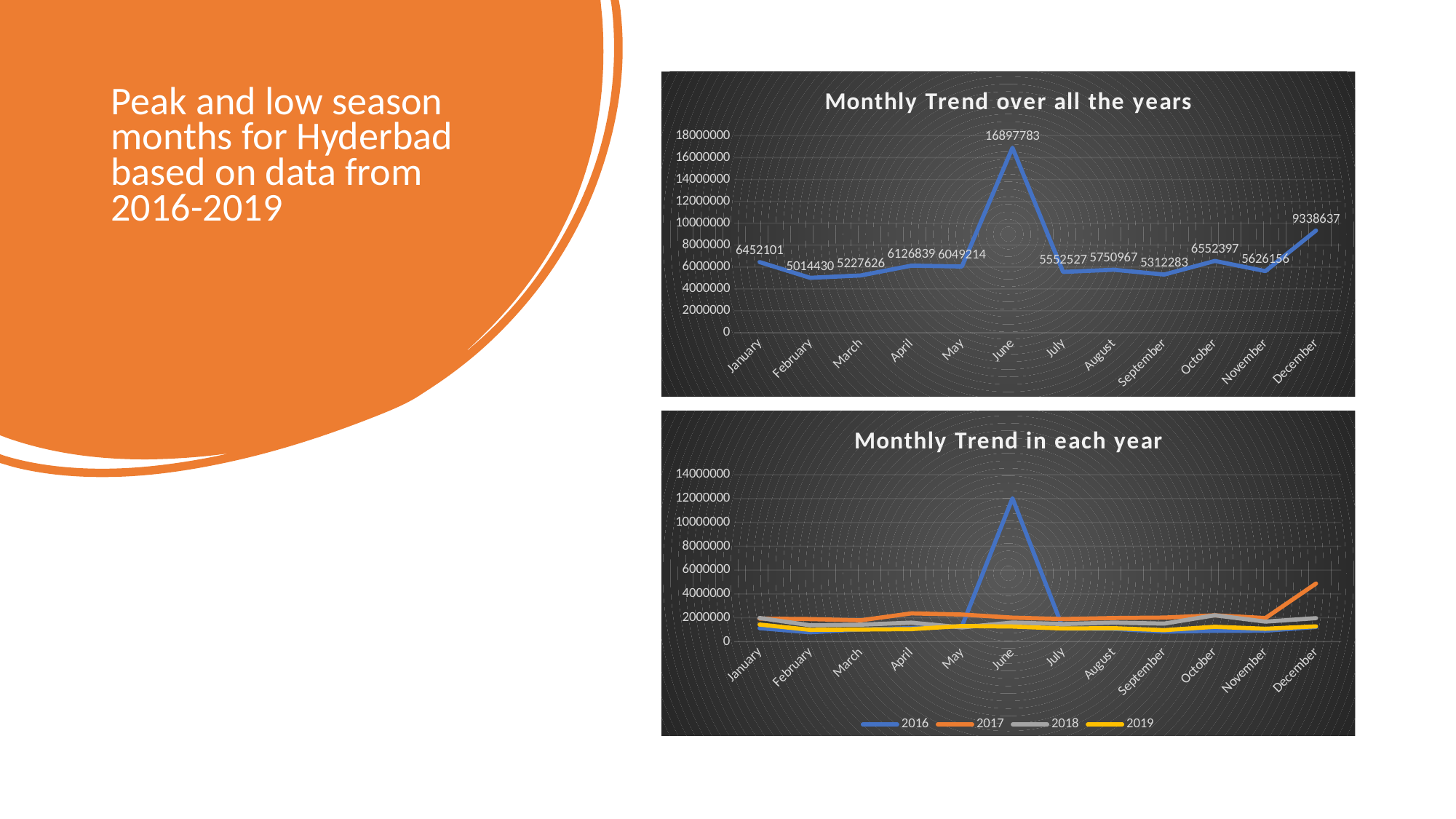

### Chart: Monthly Trend over all the years

| Category |  |
|---|---|
| January | 6452101.0 |
| February | 5014430.0 |
| March | 5227626.0 |
| April | 6126839.0 |
| May | 6049214.0 |
| June | 16897783.0 |
| July | 5552527.0 |
| August | 5750967.0 |
| September | 5312283.0 |
| October | 6552397.0 |
| November | 5626156.0 |
| December | 9338637.0 |
Peak and low season months for Hyderbad based on data from 2016-2019

### Chart: Monthly Trend in each year

| Category | 2016 | 2017 | 2018 | 2019 |
|---|---|---|---|---|
| January | 1122510.0 | 1924695.0 | 1978396.0 | 1426500.0 |
| February | 778748.0 | 1886698.0 | 1365837.0 | 983147.0 |
| March | 1017794.0 | 1783903.0 | 1415938.0 | 1009991.0 |
| April | 1127738.0 | 2366793.0 | 1586375.0 | 1045933.0 |
| May | 1287181.0 | 2266793.0 | 1189492.0 | 1305748.0 |
| June | 12032661.0 | 2007060.0 | 1595067.0 | 1262995.0 |
| July | 1096754.0 | 1890870.0 | 1470042.0 | 1094861.0 |
| August | 1061137.0 | 1976980.0 | 1591470.0 | 1121380.0 |
| September | 832987.0 | 2011280.0 | 1508086.0 | 959930.0 |
| October | 901960.0 | 2202316.0 | 2207478.0 | 1240643.0 |
| November | 909733.0 | 1971438.0 | 1671320.0 | 1073665.0 |
| December | 1225502.0 | 4871416.0 | 1964150.0 | 1277569.0 |